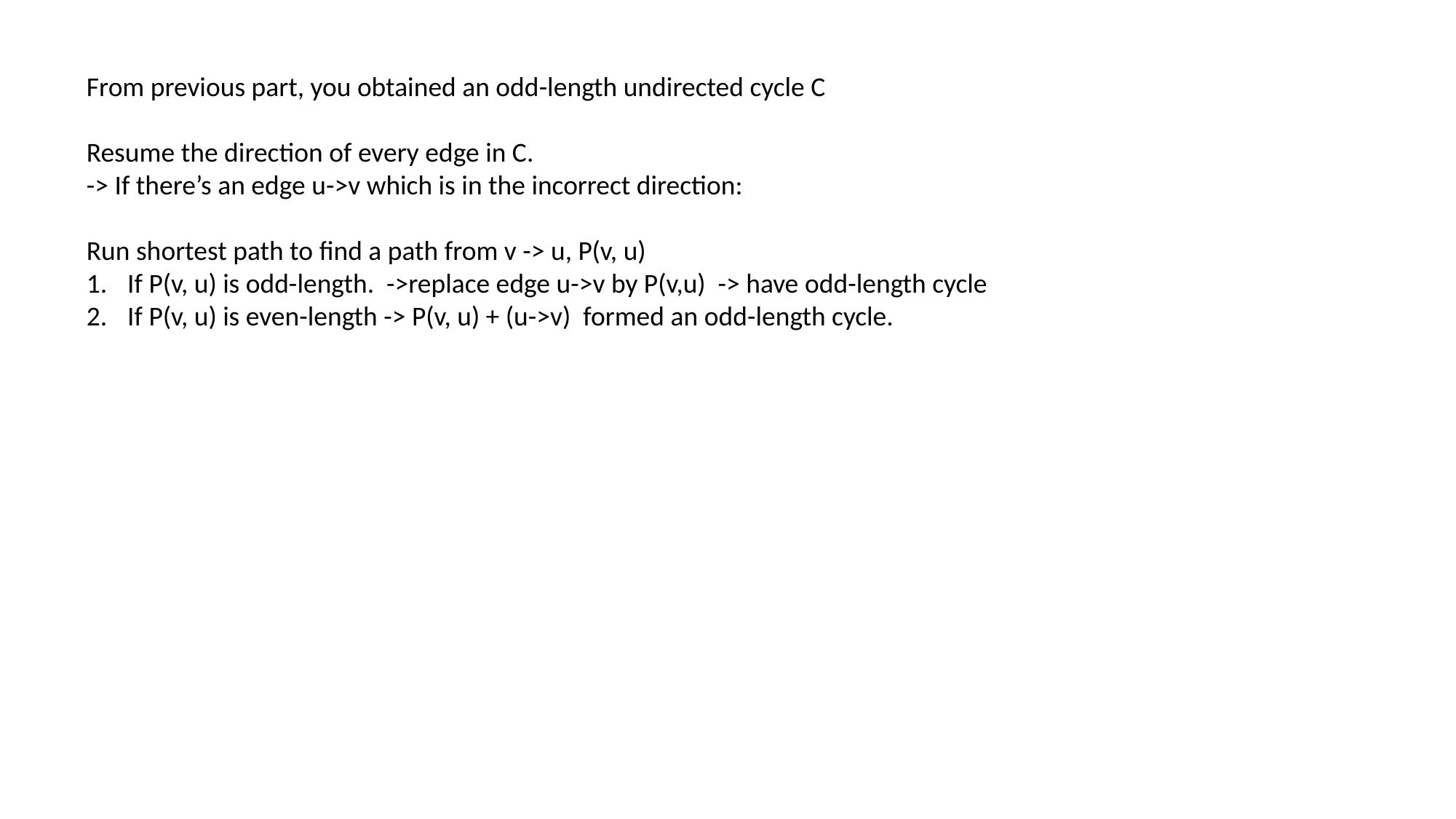

From previous part, you obtained an odd-length undirected cycle C

Resume the direction of every edge in C.
-> If there’s an edge u->v which is in the incorrect direction:

Run shortest path to find a path from v -> u, P(v, u)
If P(v, u) is odd-length.  ->replace edge u->v by P(v,u)  -> have odd-length cycle
If P(v, u) is even-length -> P(v, u) + (u->v)  formed an odd-length cycle.